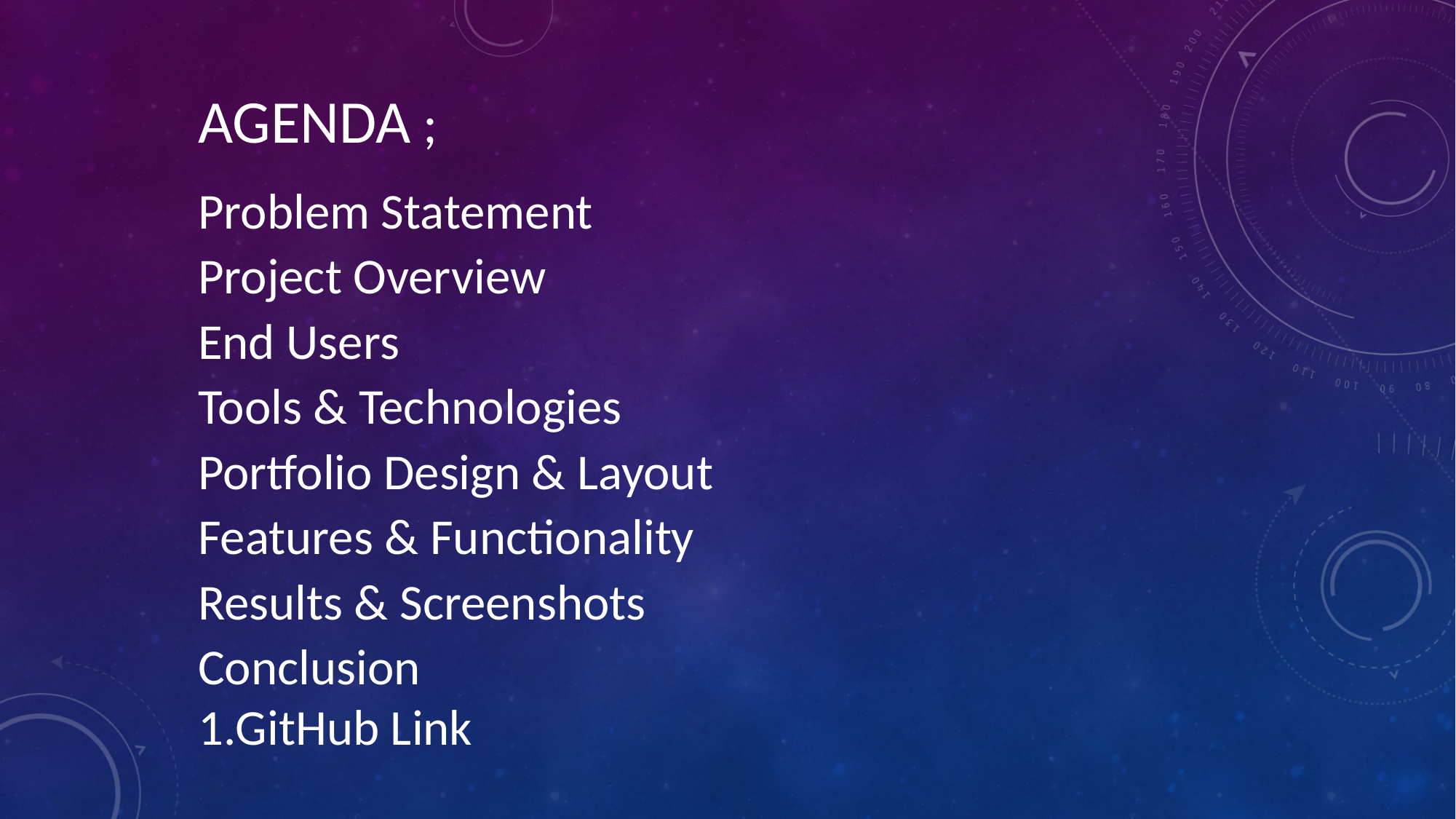

# Agenda ;
Problem Statement
Project Overview
End Users
Tools & Technologies
Portfolio Design & Layout
Features & Functionality
Results & Screenshots
Conclusion
GitHub Link